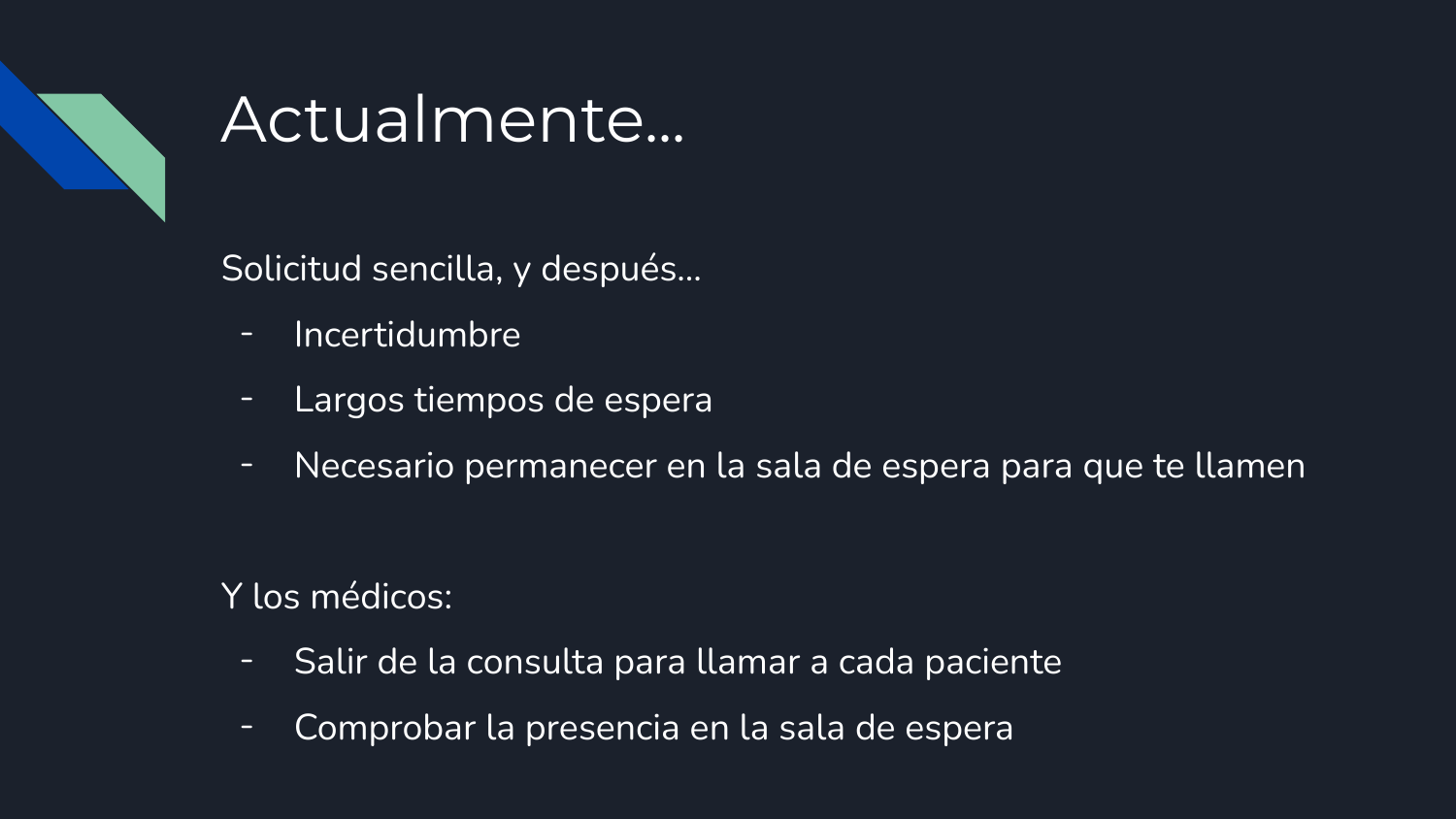

# Actualmente...
Solicitud sencilla, y después...
Incertidumbre
Largos tiempos de espera
Necesario permanecer en la sala de espera para que te llamen

Y los médicos:
Salir de la consulta para llamar a cada paciente
Comprobar la presencia en la sala de espera